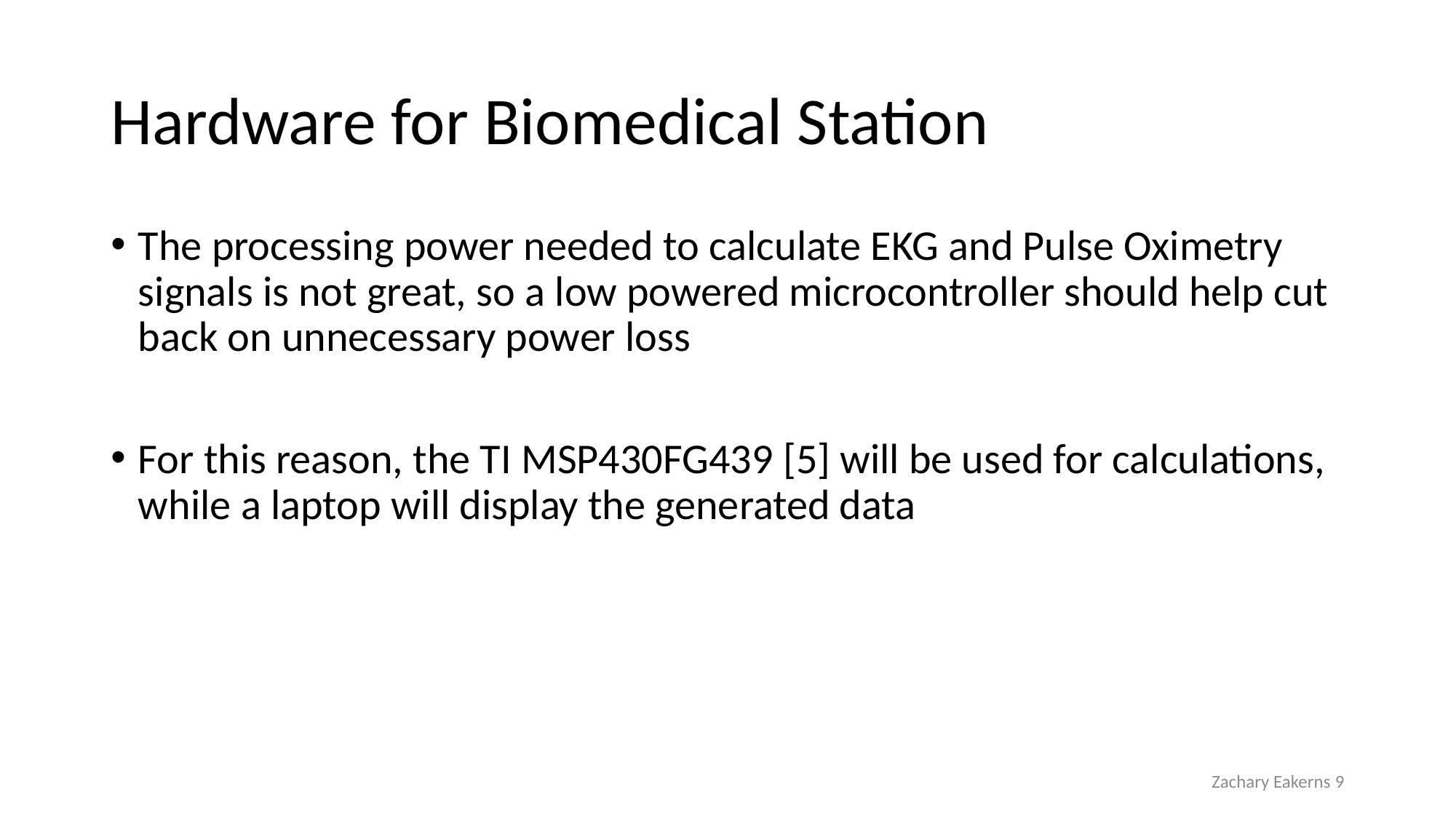

# Hardware for Biomedical Station
The processing power needed to calculate EKG and Pulse Oximetry signals is not great, so a low powered microcontroller should help cut back on unnecessary power loss

For this reason, the TI MSP430FG439 [5] will be used for calculations, while a laptop will display the generated data

Zachary Eakerns 9